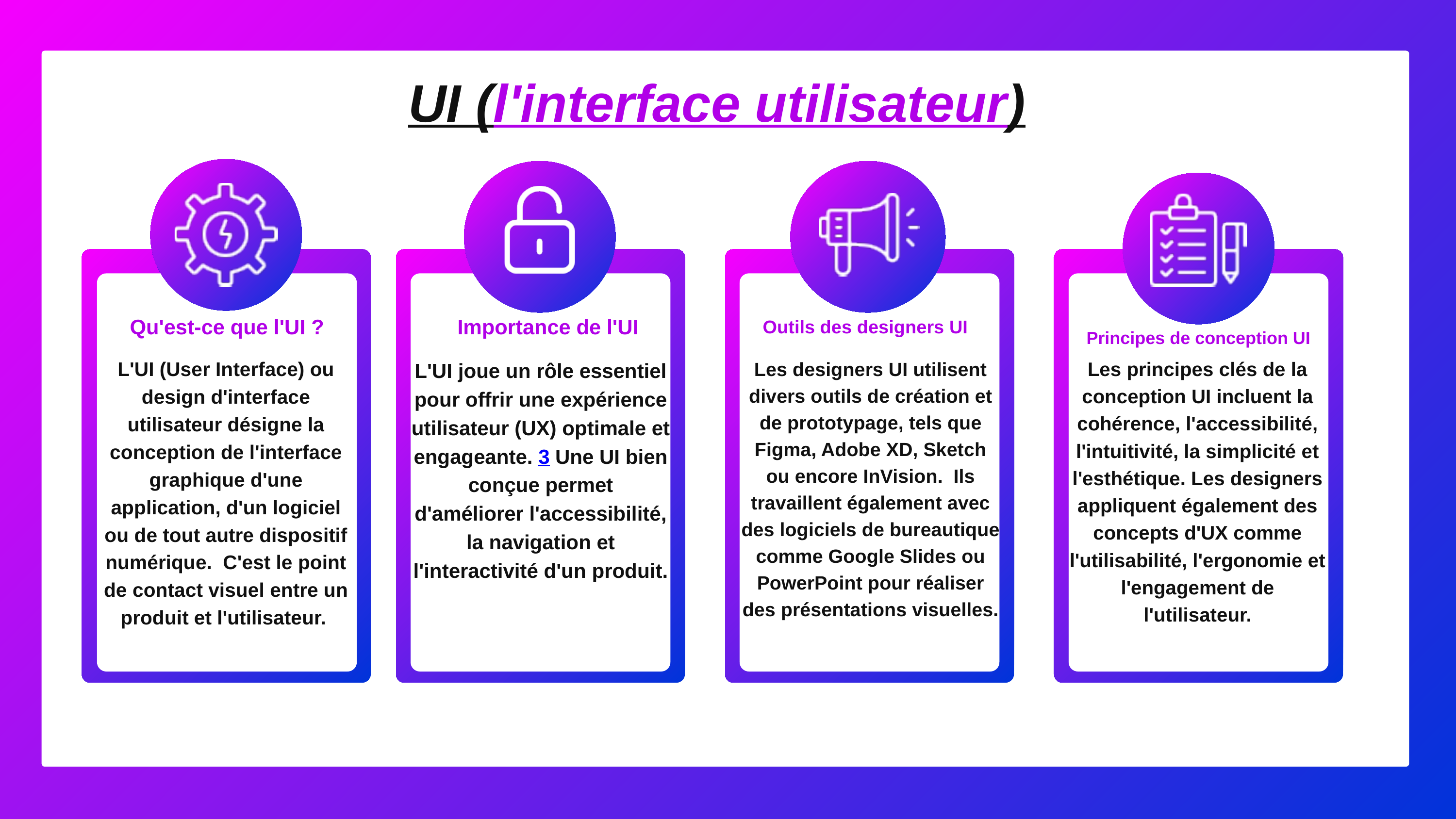

UI (l'interface utilisateur)

Qu'est-ce que l'UI ?

Importance de l'UI

Outils des designers UI

Principes de conception UI

L'UI (User Interface) ou design d'interface utilisateur désigne la conception de l'interface graphique d'une application, d'un logiciel ou de tout autre dispositif numérique.  C'est le point de contact visuel entre un produit et l'utilisateur.
Les principes clés de la conception UI incluent la cohérence, l'accessibilité, l'intuitivité, la simplicité et l'esthétique. Les designers appliquent également des concepts d'UX comme l'utilisabilité, l'ergonomie et l'engagement de l'utilisateur.
Les designers UI utilisent divers outils de création et de prototypage, tels que Figma, Adobe XD, Sketch ou encore InVision.  Ils travaillent également avec des logiciels de bureautique comme Google Slides ou PowerPoint pour réaliser des présentations visuelles.
L'UI joue un rôle essentiel pour offrir une expérience utilisateur (UX) optimale et engageante. 3 Une UI bien conçue permet d'améliorer l'accessibilité, la navigation et l'interactivité d'un produit.